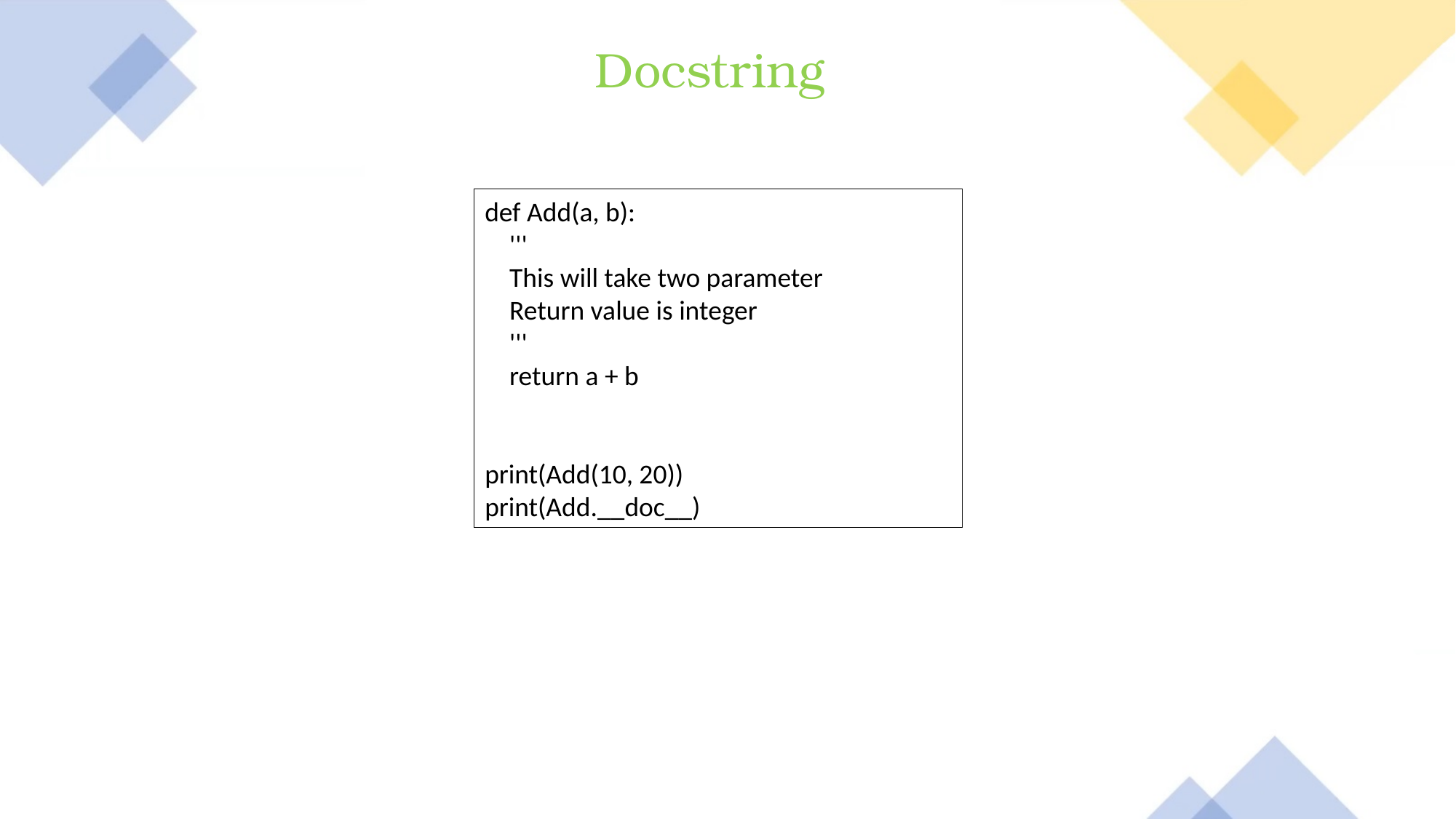

Docstring
def Add(a, b):
    '''
    This will take two parameter
    Return value is integer
    '''
    return a + b

print(Add(10, 20))
print(Add.__doc__)